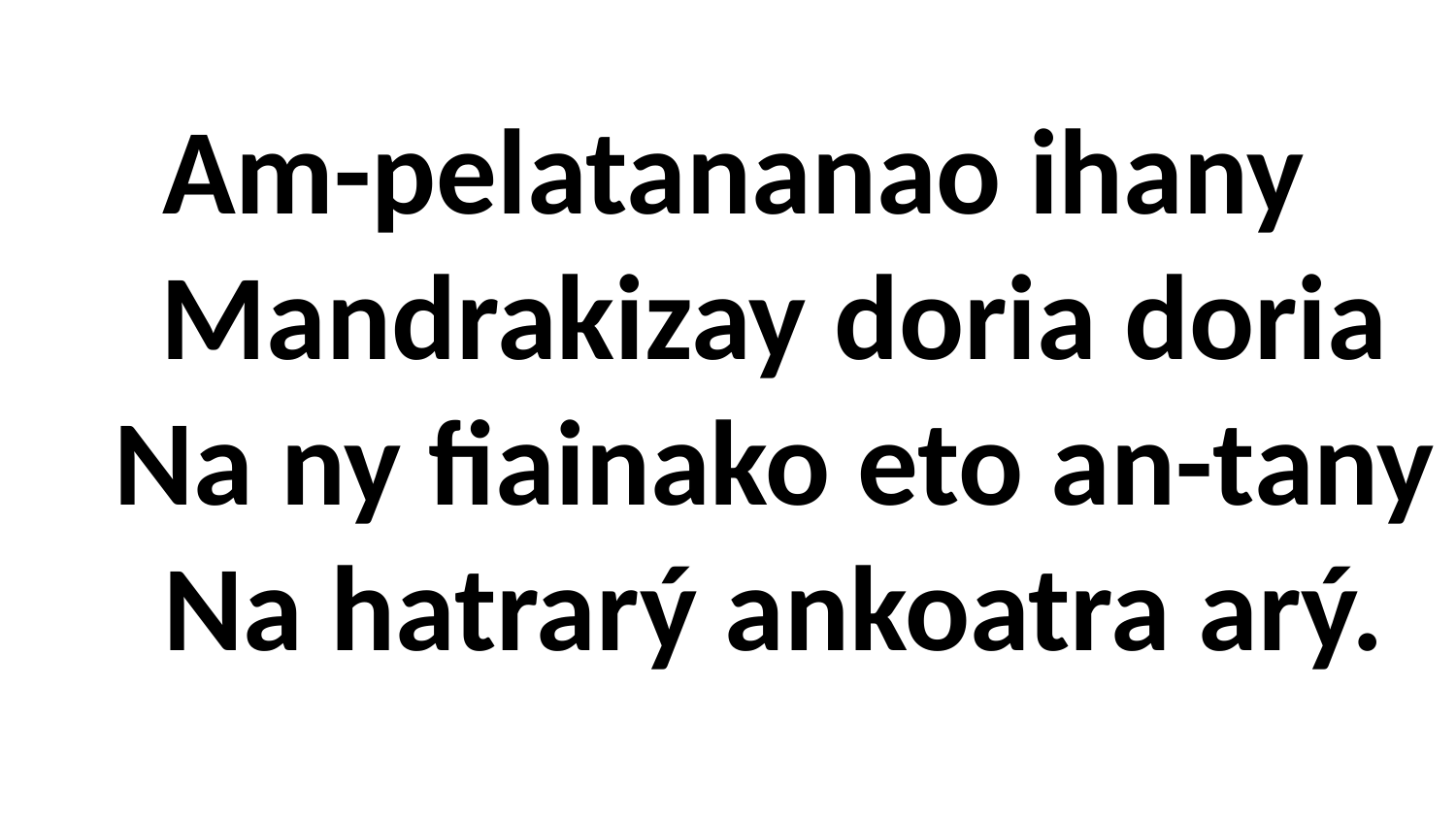

# Am-pelatananao ihany Mandrakizay doria doria Na ny fiainako eto an-tany Na hatrarý ankoatra arý.